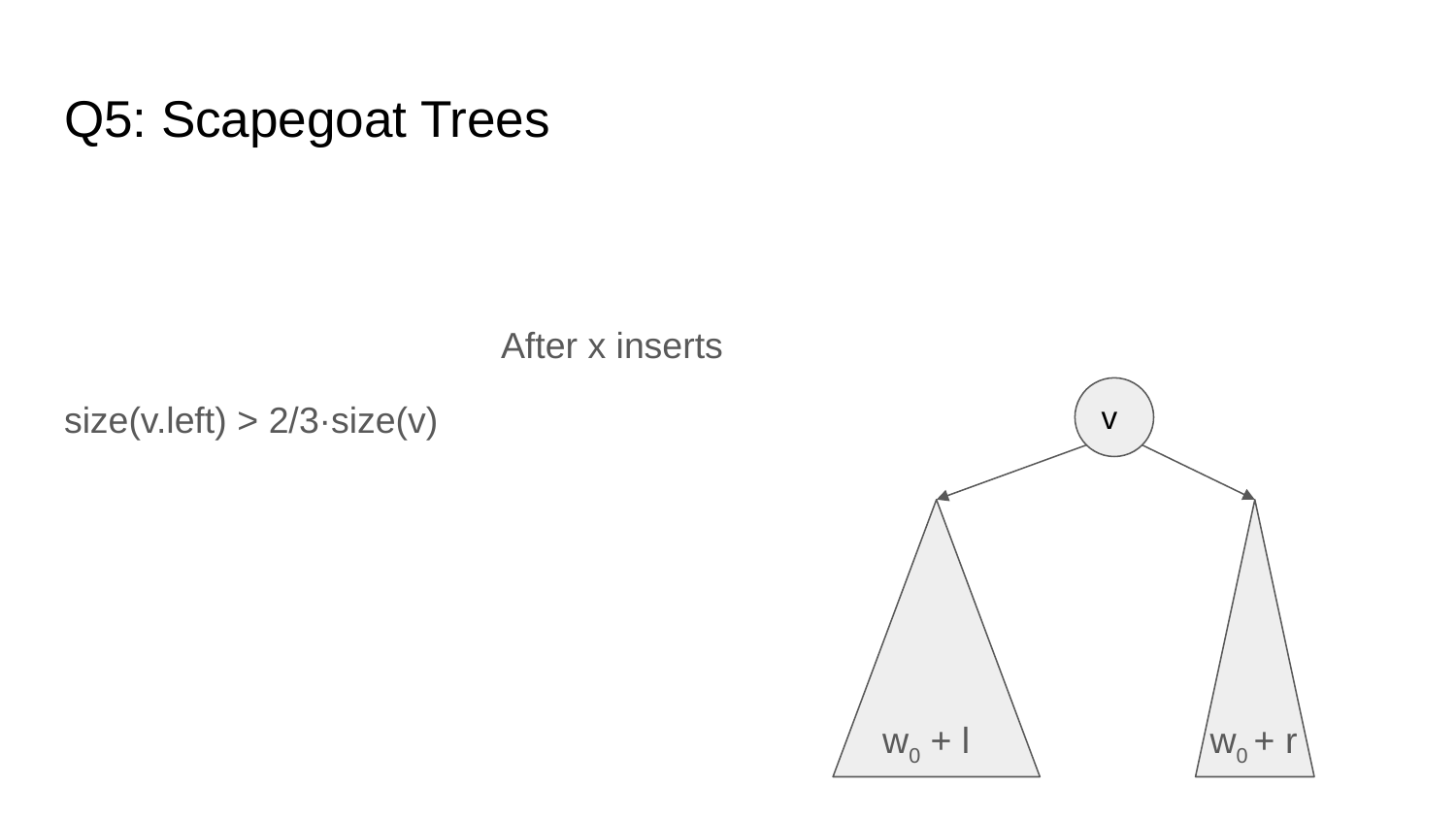

# Q5: Scapegoat Trees

										After x inserts
size(v.left) > 2/3·size(v)

v

w0 + l
w0 + r